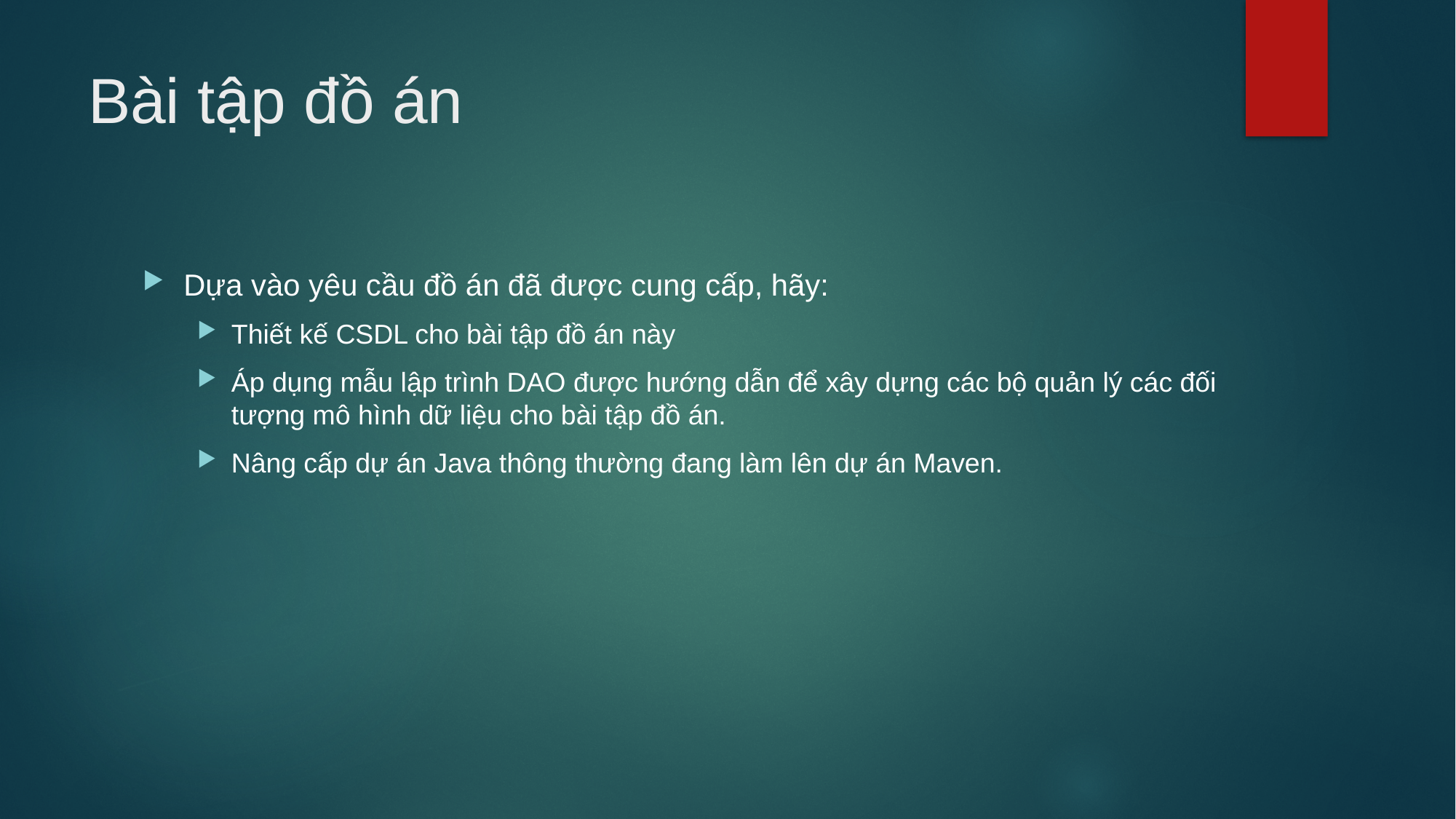

# Bài tập đồ án
Dựa vào yêu cầu đồ án đã được cung cấp, hãy:
Thiết kế CSDL cho bài tập đồ án này
Áp dụng mẫu lập trình DAO được hướng dẫn để xây dựng các bộ quản lý các đối tượng mô hình dữ liệu cho bài tập đồ án.
Nâng cấp dự án Java thông thường đang làm lên dự án Maven.